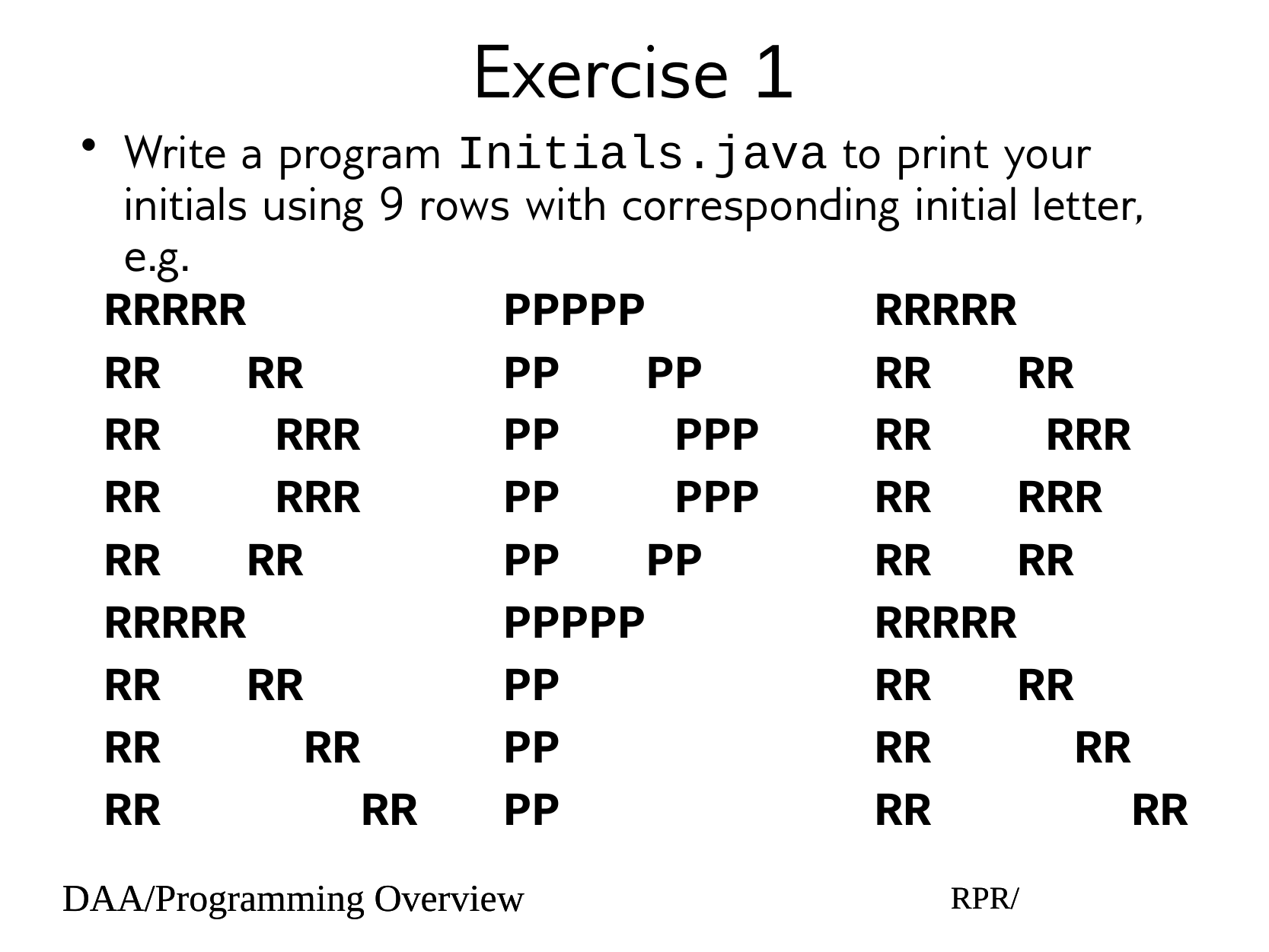

# Exercise 1
Write a program Initials.java to print your initials using 9 rows with corresponding initial letter, e.g.
RRRRR         PPPPP        RRRRR
RR   RR       PP   PP      RR   RR
RR    RRR     PP    PPP    RR    RRR
RR    RRR     PP    PPP    RR   RRR
RR   RR       PP   PP      RR   RR
RRRRR         PPPPP        RRRRR
RR   RR       PP           RR   RR
RR     RR     PP           RR     RR
RR       RR   PP           RR       RR
DAA/Programming Overview
RPR/
5